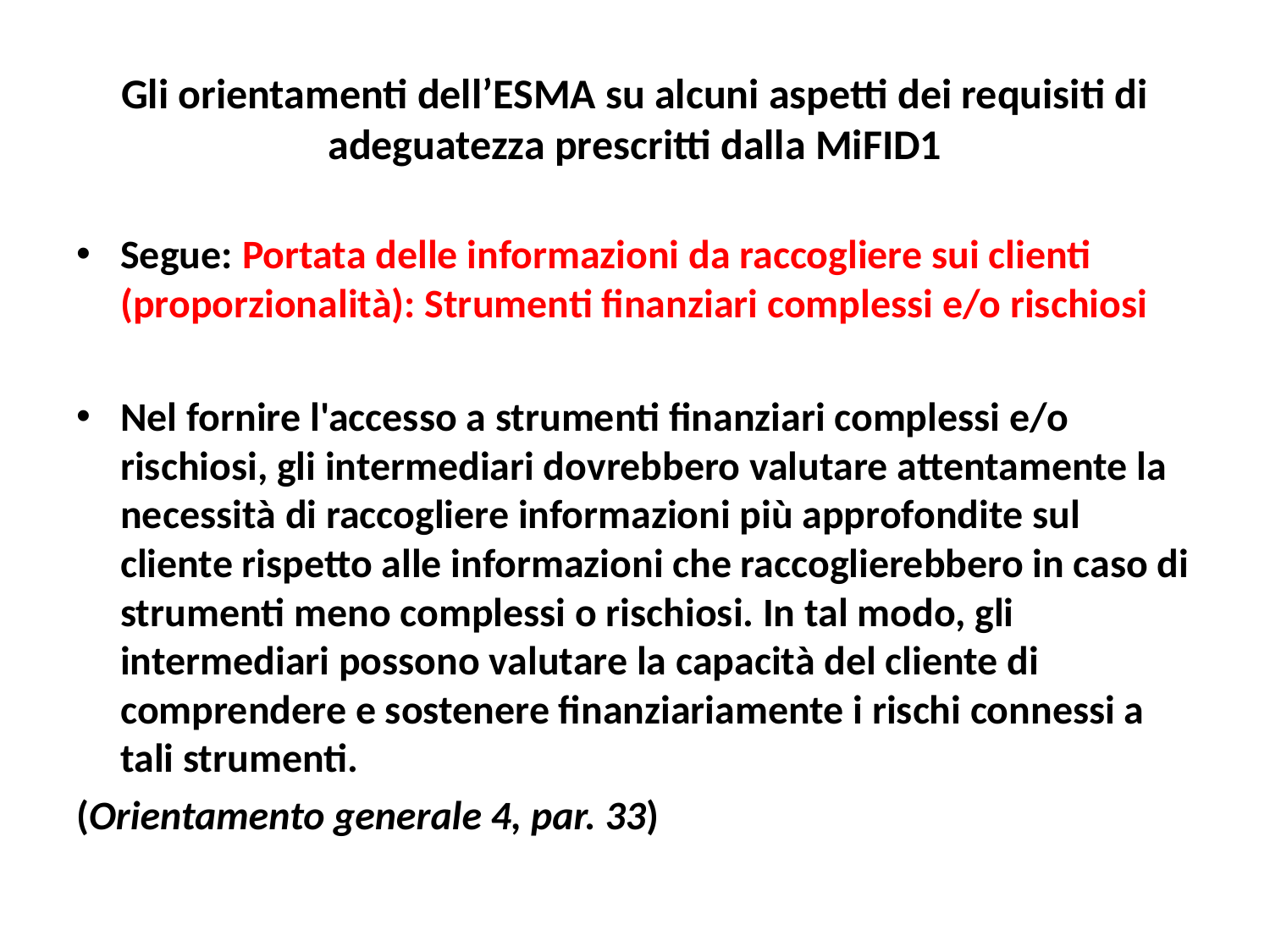

# Gli orientamenti dell’ESMA su alcuni aspetti dei requisiti di adeguatezza prescritti dalla MiFID1
Segue: Portata delle informazioni da raccogliere sui clienti (proporzionalità): Strumenti finanziari complessi e/o rischiosi

Nel fornire l'accesso a strumenti finanziari complessi e/o rischiosi, gli intermediari dovrebbero valutare attentamente la necessità di raccogliere informazioni più approfondite sul cliente rispetto alle informazioni che raccoglierebbero in caso di strumenti meno complessi o rischiosi. In tal modo, gli intermediari possono valutare la capacità del cliente di comprendere e sostenere finanziariamente i rischi connessi a tali strumenti.
(Orientamento generale 4, par. 33)